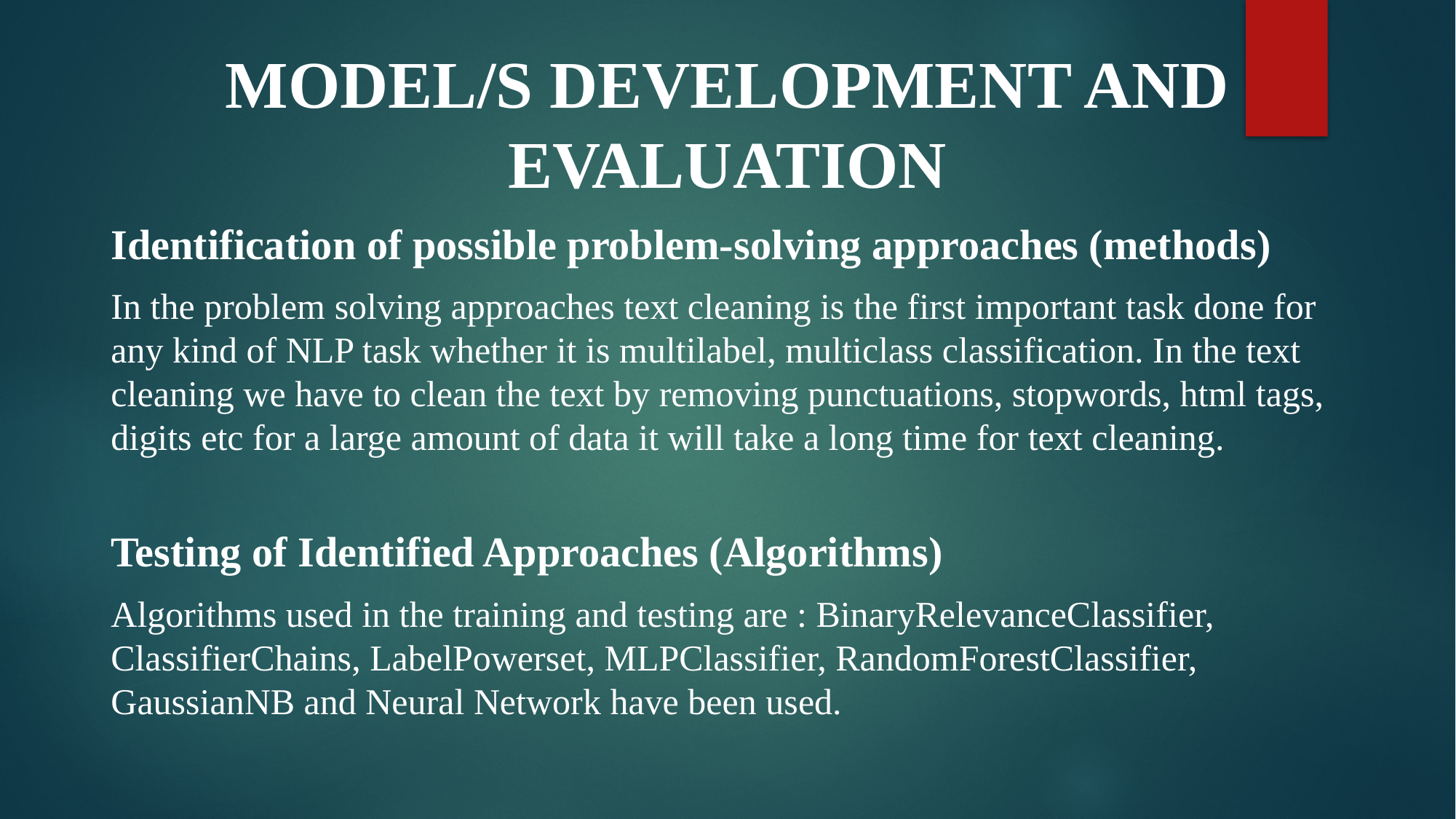

MODEL/S DEVELOPMENT AND EVALUATION
Identification of possible problem-solving approaches (methods)
In the problem solving approaches text cleaning is the first important task done for any kind of NLP task whether it is multilabel, multiclass classification. In the text cleaning we have to clean the text by removing punctuations, stopwords, html tags, digits etc for a large amount of data it will take a long time for text cleaning.

Testing of Identified Approaches (Algorithms)
Algorithms used in the training and testing are : BinaryRelevanceClassifier, ClassifierChains, LabelPowerset, MLPClassifier, RandomForestClassifier, GaussianNB and Neural Network have been used.